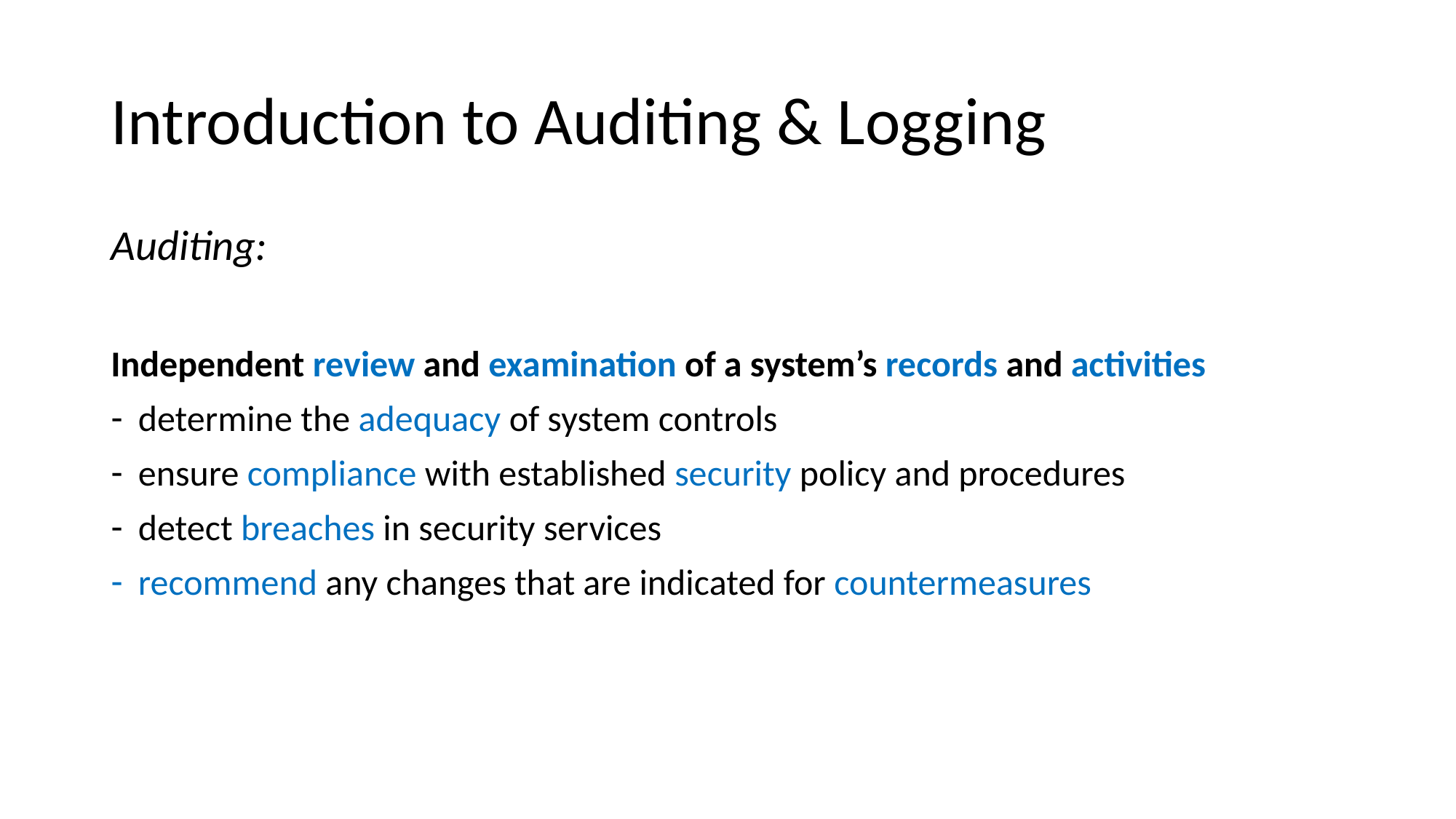

# Introduction to Auditing & Logging
Auditing:

Independent review and examination of a system’s records and activities
determine the adequacy of system controls
ensure compliance with established security policy and procedures
detect breaches in security services
recommend any changes that are indicated for countermeasures